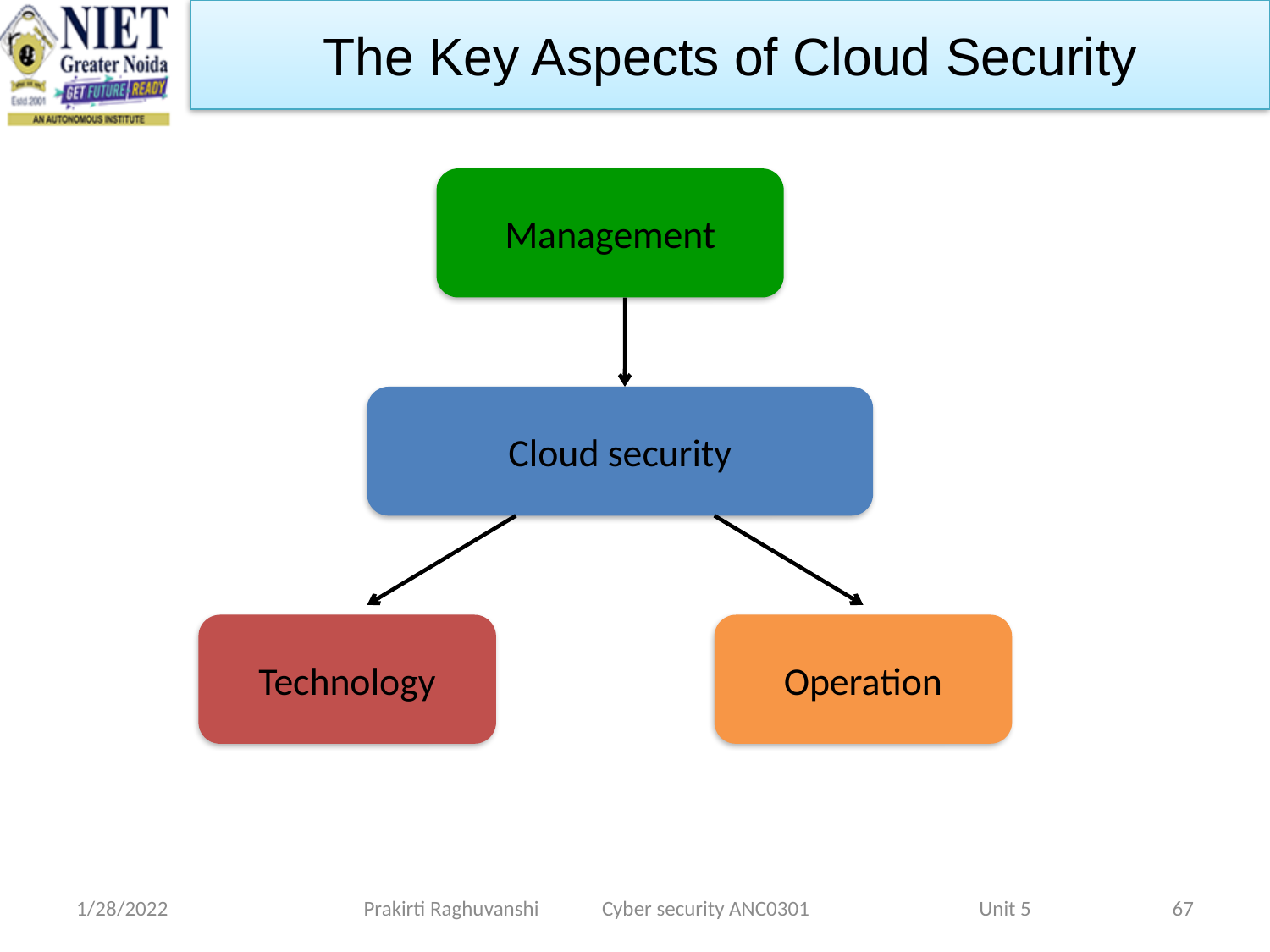

The Key Aspects of Cloud Security
Management
Cloud security
Technology
Operation
1/28/2022
Prakirti Raghuvanshi             Cyber security ANC0301                                   Unit 5
67